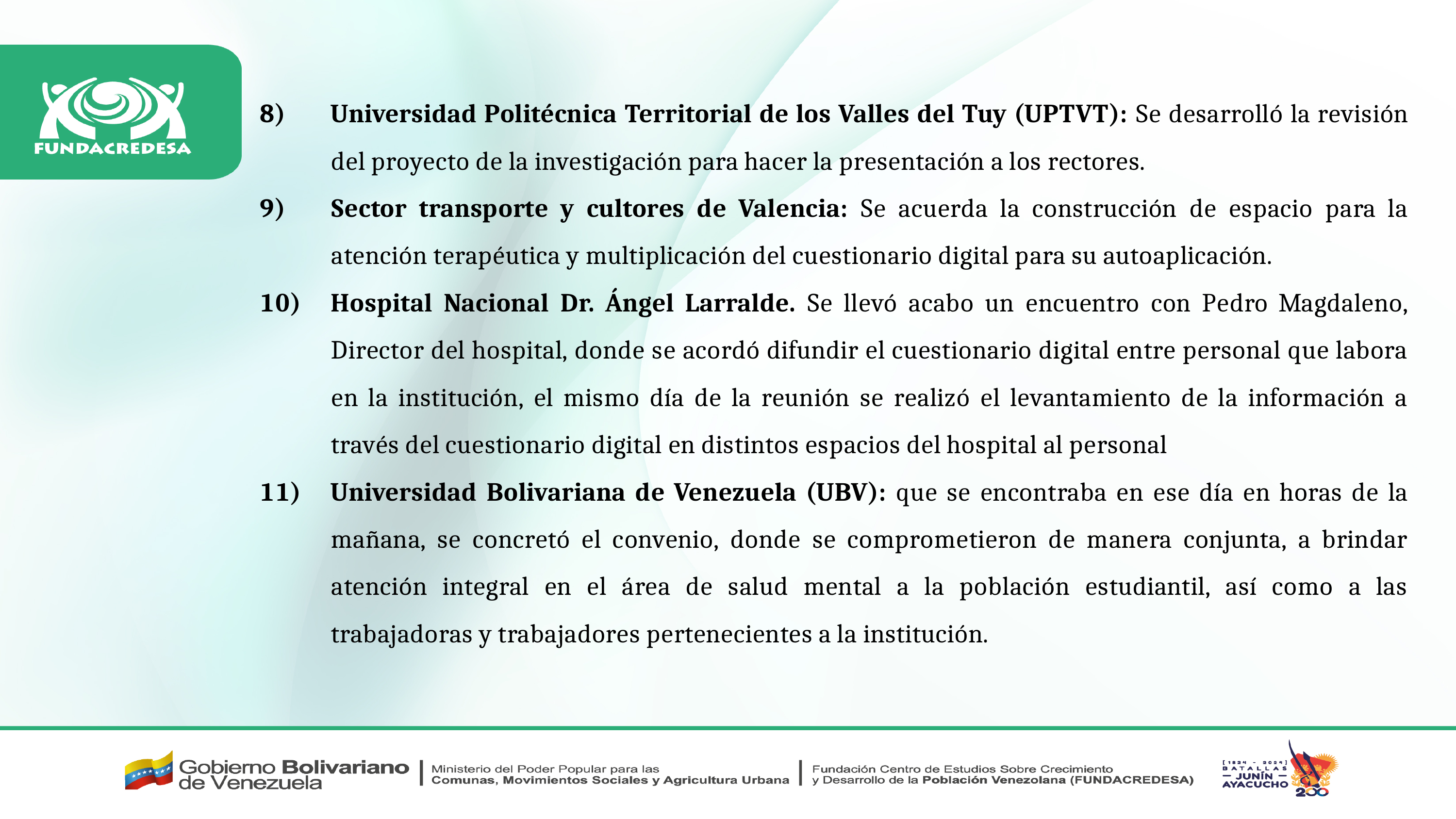

Universidad Politécnica Territorial de los Valles del Tuy (UPTVT): Se desarrolló la revisión del proyecto de la investigación para hacer la presentación a los rectores.
Sector transporte y cultores de Valencia: Se acuerda la construcción de espacio para la atención terapéutica y multiplicación del cuestionario digital para su autoaplicación.
Hospital Nacional Dr. Ángel Larralde. Se llevó acabo un encuentro con Pedro Magdaleno, Director del hospital, donde se acordó difundir el cuestionario digital entre personal que labora en la institución, el mismo día de la reunión se realizó el levantamiento de la información a través del cuestionario digital en distintos espacios del hospital al personal
Universidad Bolivariana de Venezuela (UBV): que se encontraba en ese día en horas de la mañana, se concretó el convenio, donde se comprometieron de manera conjunta, a brindar atención integral en el área de salud mental a la población estudiantil, así como a las trabajadoras y trabajadores pertenecientes a la institución.